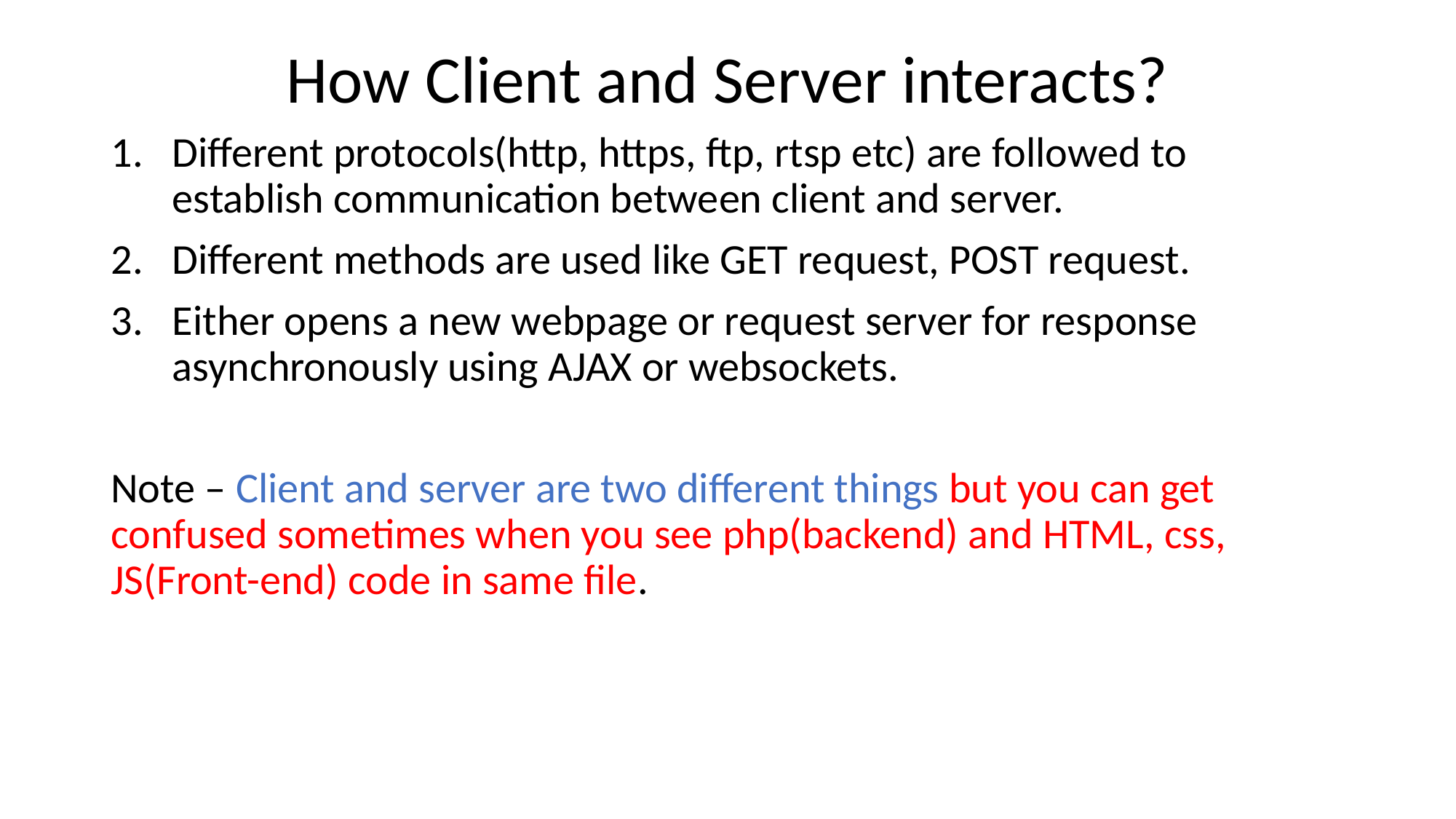

# How Client and Server interacts?
Different protocols(http, https, ftp, rtsp etc) are followed to establish communication between client and server.
Different methods are used like GET request, POST request.
Either opens a new webpage or request server for response asynchronously using AJAX or websockets.

Note – Client and server are two different things but you can get confused sometimes when you see php(backend) and HTML, css, JS(Front-end) code in same file.